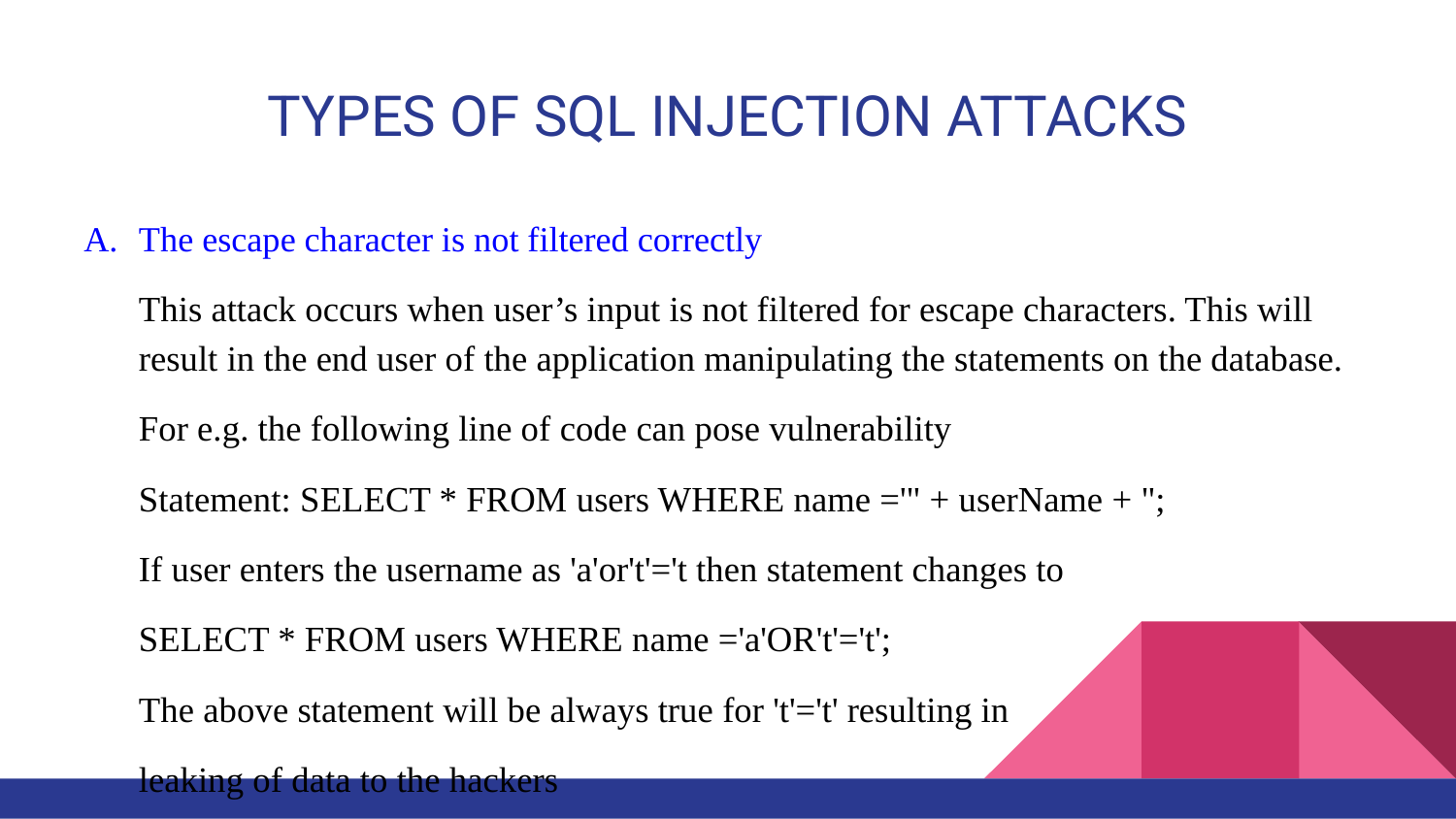

# TYPES OF SQL INJECTION ATTACKS
The escape character is not filtered correctly
This attack occurs when user’s input is not filtered for escape characters. This will result in the end user of the application manipulating the statements on the database.
For e.g. the following line of code can pose vulnerability
Statement: SELECT * FROM users WHERE name ='" + userName + ";
If user enters the username as 'a'or't'='t then statement changes to
SELECT * FROM users WHERE name ='a'OR't'='t';
The above statement will be always true for 't'='t' resulting in
leaking of data to the hackers